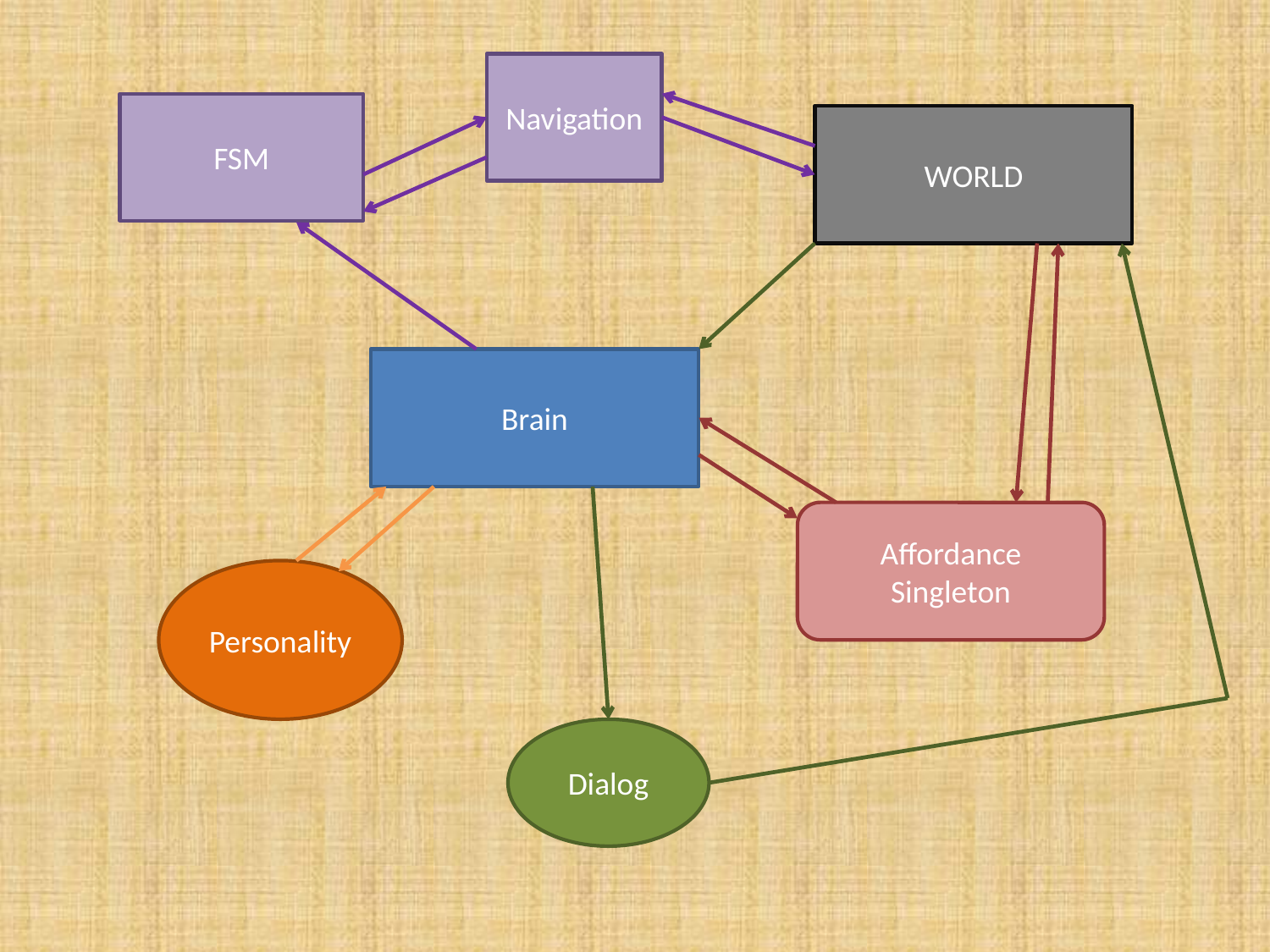

Navigation
FSM
WORLD
Brain
Affordance Singleton
Personality
Dialog